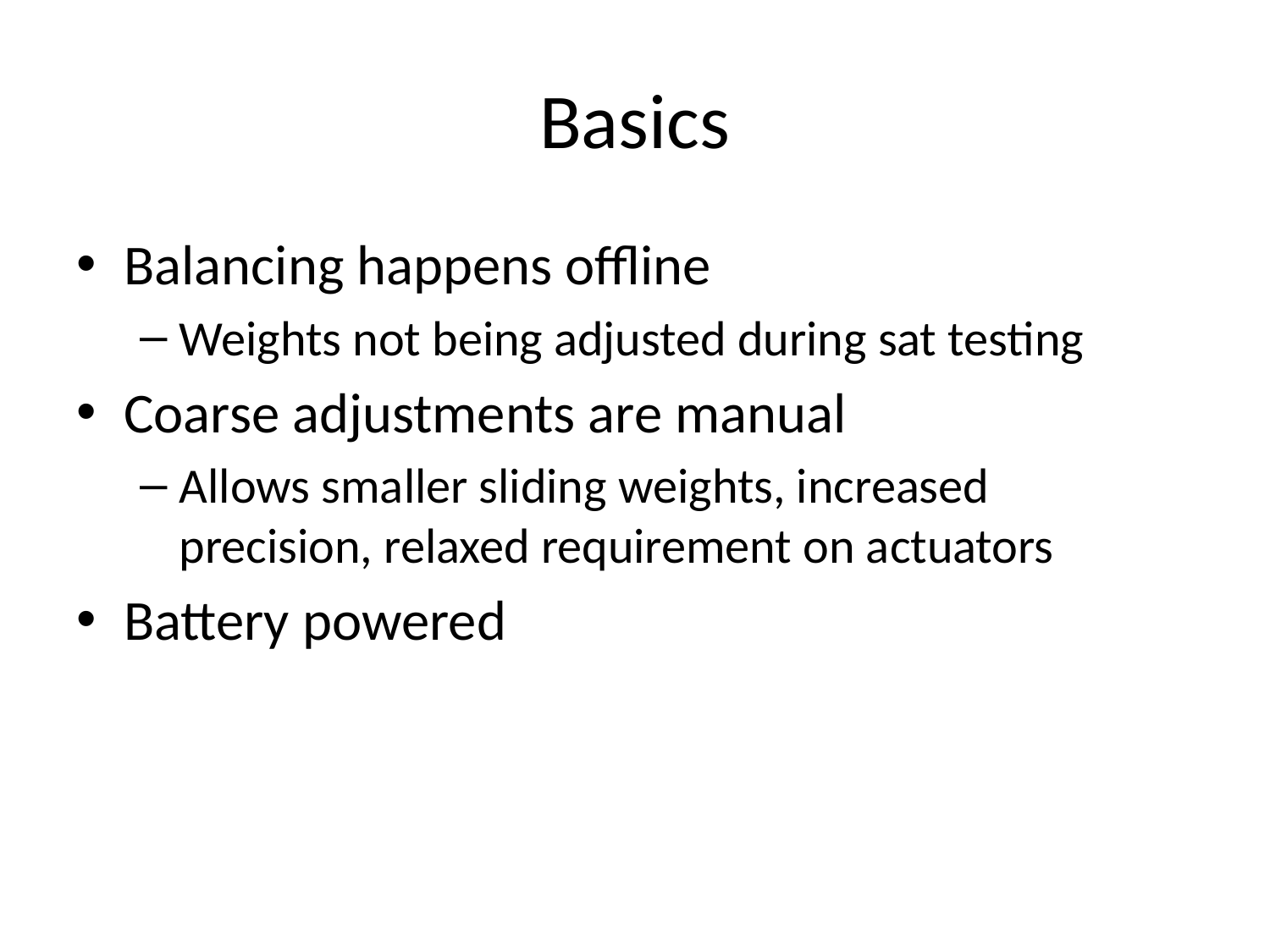

# Basics
Balancing happens offline
Weights not being adjusted during sat testing
Coarse adjustments are manual
Allows smaller sliding weights, increased precision, relaxed requirement on actuators
Battery powered